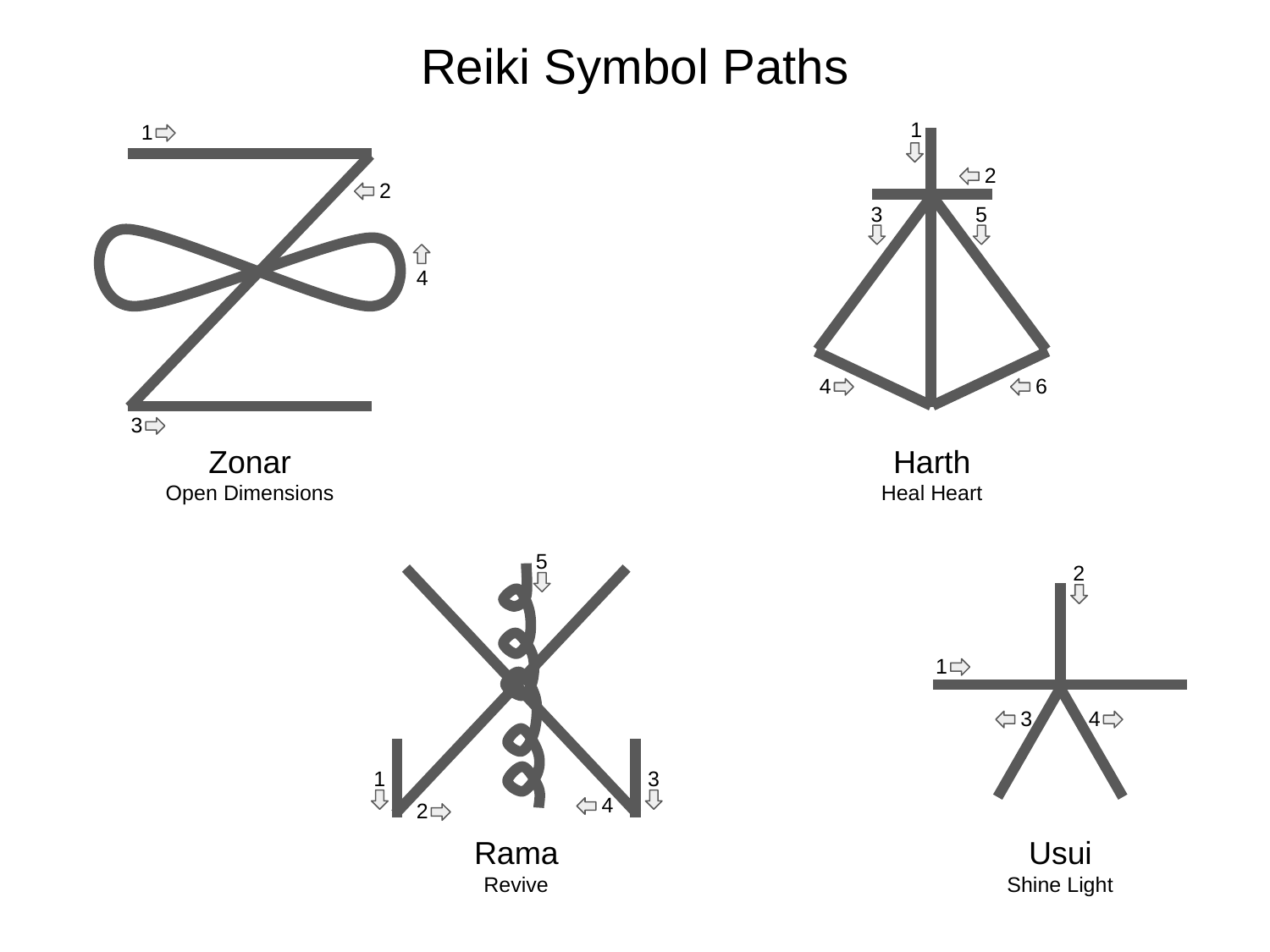

# Reiki Symbol Paths
1
1

2

2

3
5

4
4
6

3

Zonar
Open Dimensions
Harth
Heal Heart
5
2

1

3
4

1
3
4
2

Rama
Revive
Usui
Shine Light